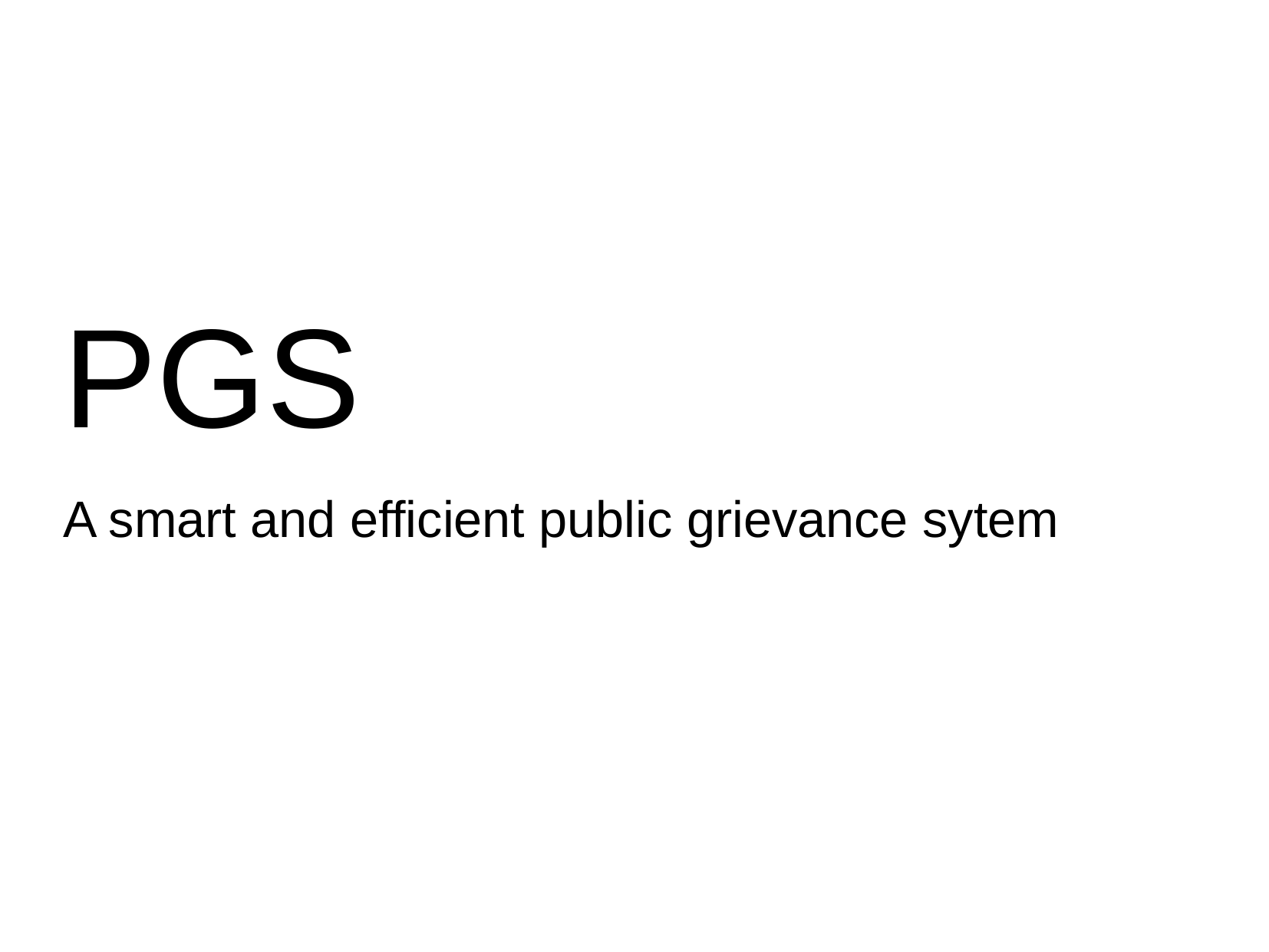

PGS
A smart and efficient public grievance sytem